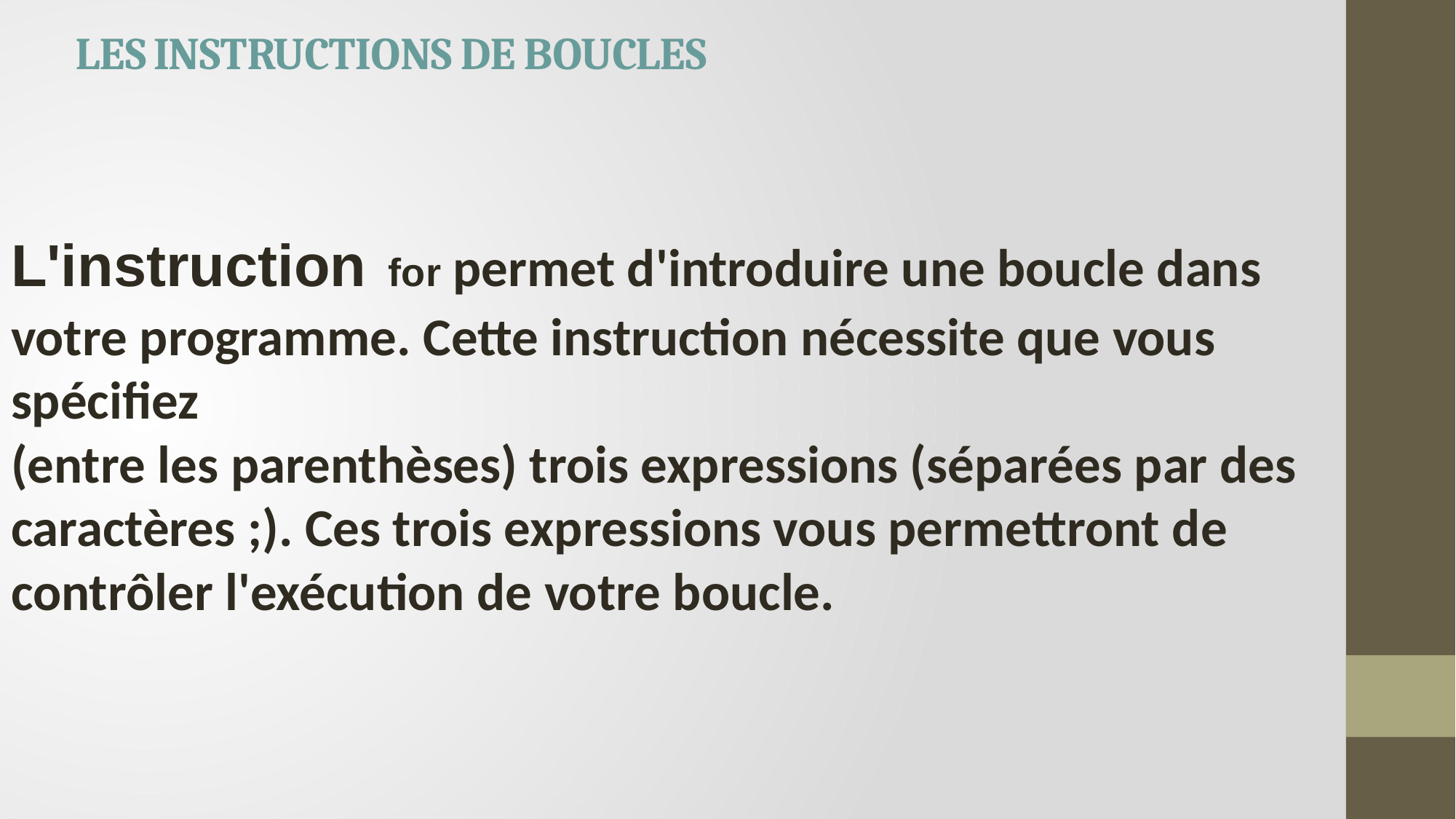

# Les instructions de boucles

L'instruction for permet d'introduire une boucle dans votre programme. Cette instruction nécessite que vous spécifiez
(entre les parenthèses) trois expressions (séparées par des caractères ;). Ces trois expressions vous permettront de contrôler l'exécution de votre boucle.